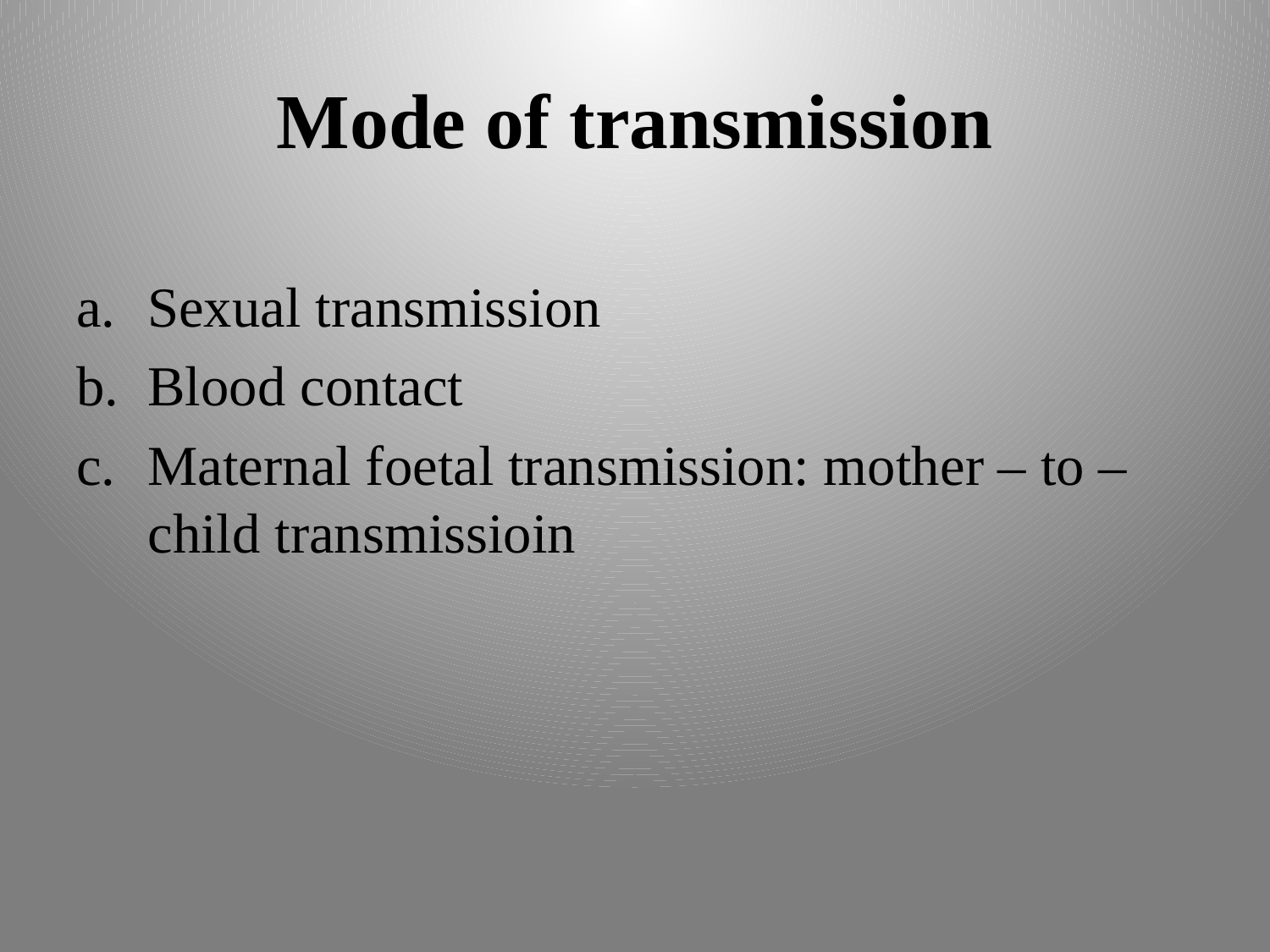

# Mode of transmission
Sexual transmission
Blood contact
Maternal foetal transmission: mother – to – child transmissioin